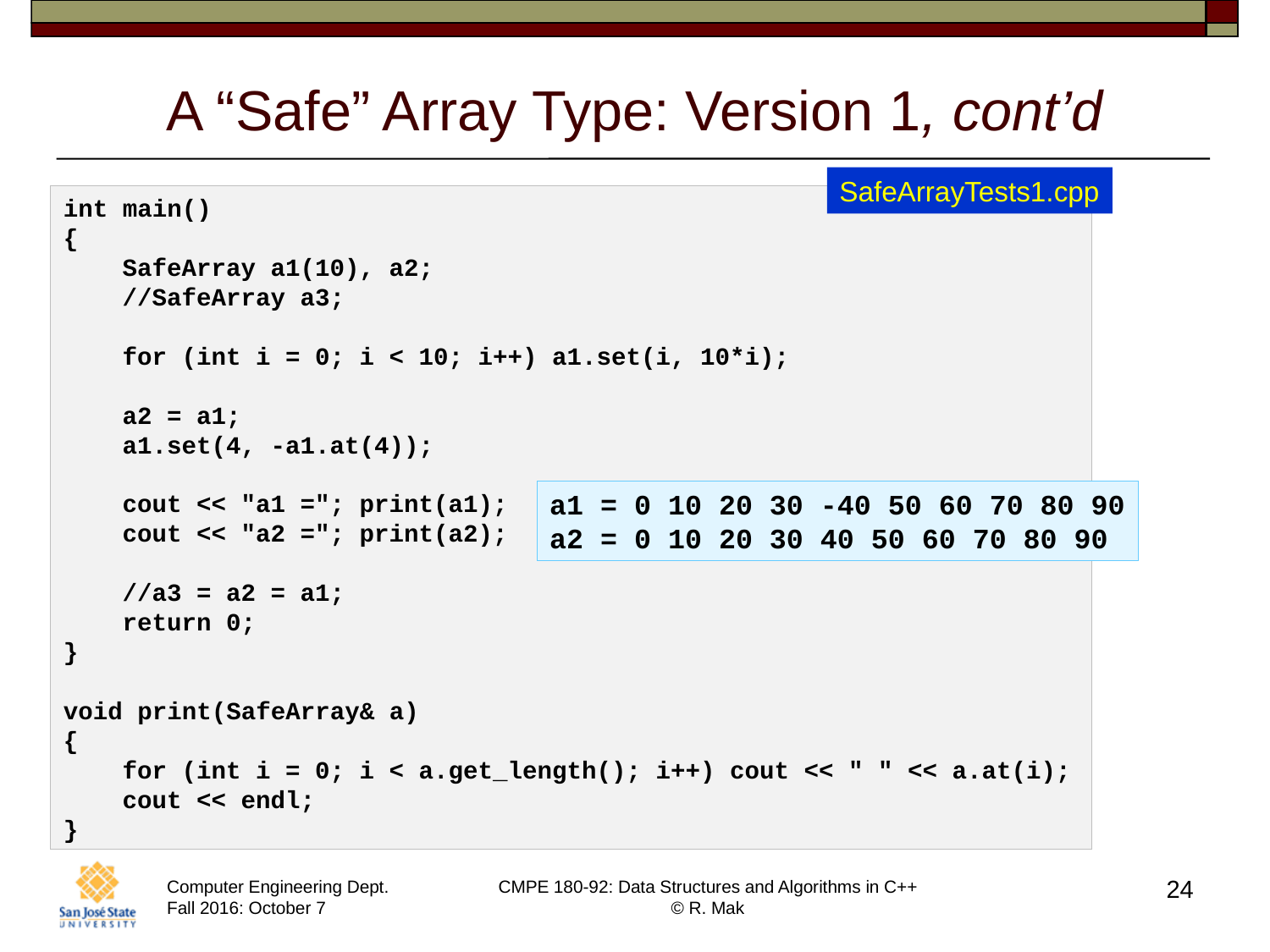

# A “Safe” Array Type: Version 1, cont’d
SafeArrayTests1.cpp
int main()
{
    SafeArray a1(10), a2;
    //SafeArray a3;

    for (int i = 0; i < 10; i++) a1.set(i, 10*i);

    a2 = a1;
    a1.set(4, -a1.at(4));

    cout << "a1 ="; print(a1);
    cout << "a2 ="; print(a2);

    //a3 = a2 = a1;
    return 0;
}

void print(SafeArray& a)
{
    for (int i = 0; i < a.get_length(); i++) cout << " " << a.at(i);
    cout << endl;
}
a1 = 0 10 20 30 -40 50 60 70 80 90
a2 = 0 10 20 30 40 50 60 70 80 90
24